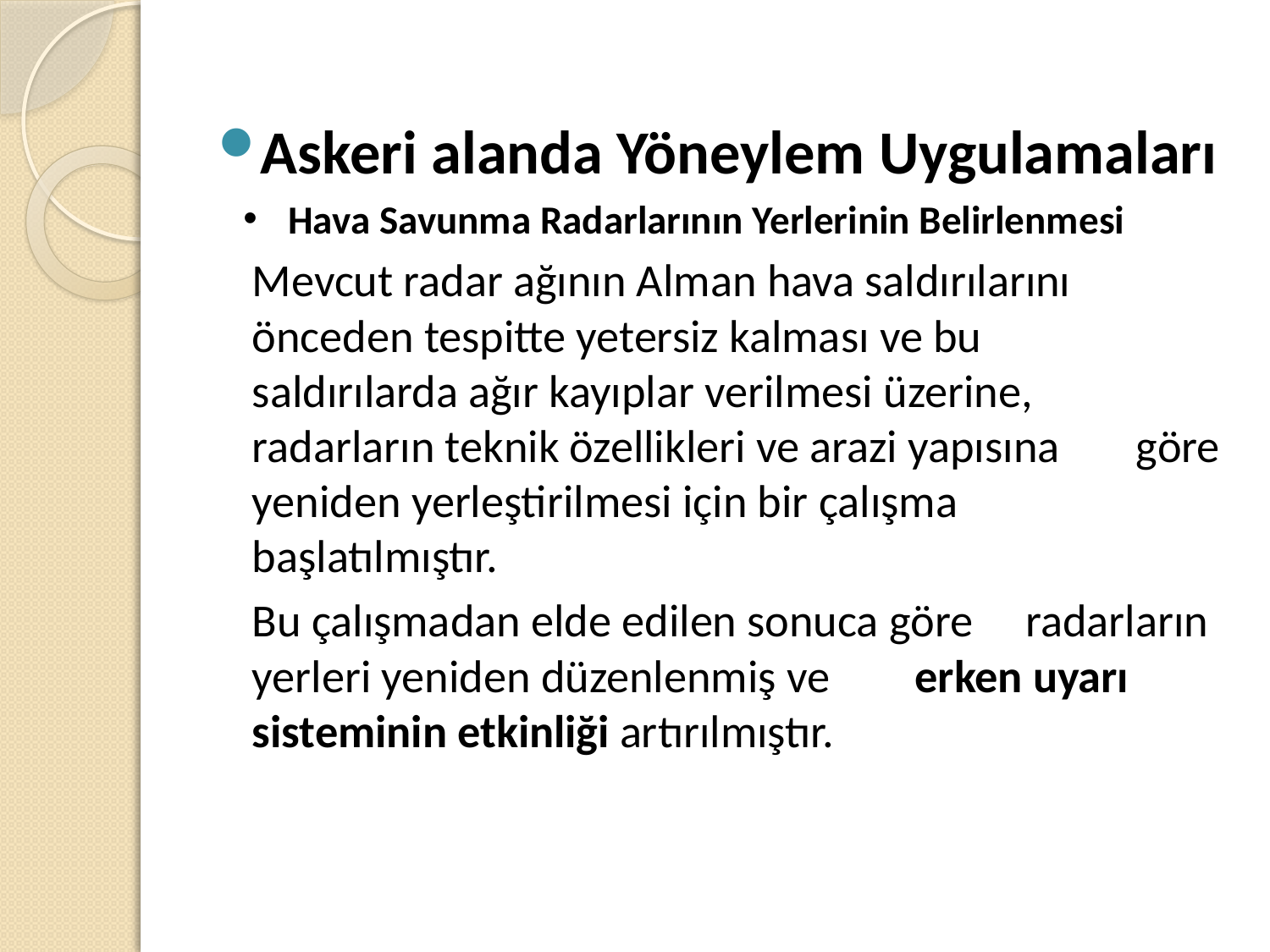

Askeri alanda Yöneylem Uygulamaları
Hava Savunma Radarlarının Yerlerinin Belirlenmesi
 		Mevcut radar ağının Alman hava saldırılarını 	önceden tespitte yetersiz kalması ve bu 	saldırılarda ağır kayıplar verilmesi üzerine, 	radarların teknik özellikleri ve arazi yapısına 	göre yeniden yerleştirilmesi için bir çalışma 	başlatılmıştır.
		Bu çalışmadan elde edilen sonuca göre 	radarların yerleri yeniden düzenlenmiş ve 	erken uyarı sisteminin etkinliği artırılmıştır.